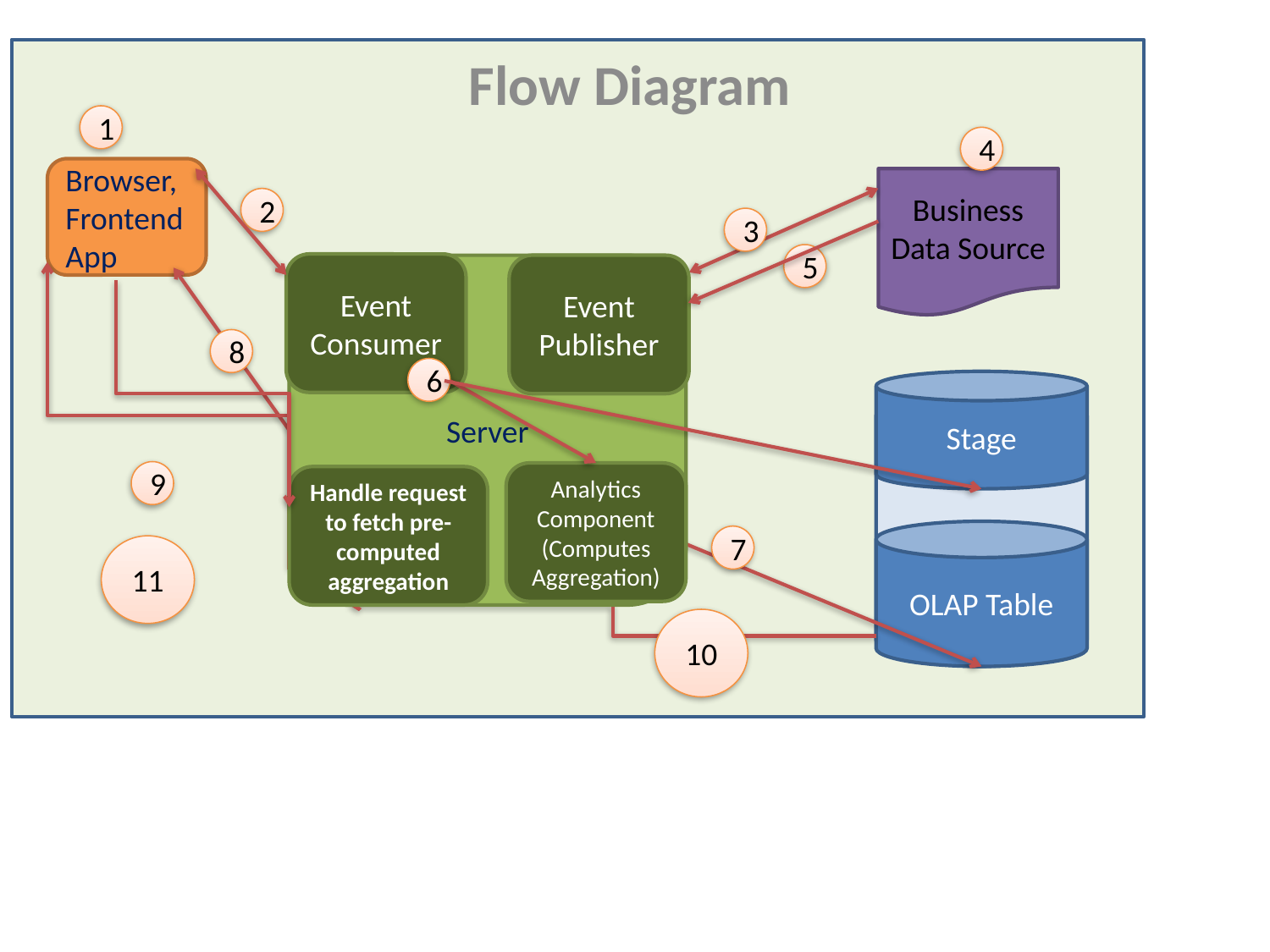

Flow Diagram
1
4
Browser, Frontend App
Business Data Source
2
3
5

Event Consumer

Server
Event Publisher

Handle request to fetch pre-computed aggregation

Analytics Component (Computes Aggregation)
8
6
Stage

OLAP Table
9
7
11
10